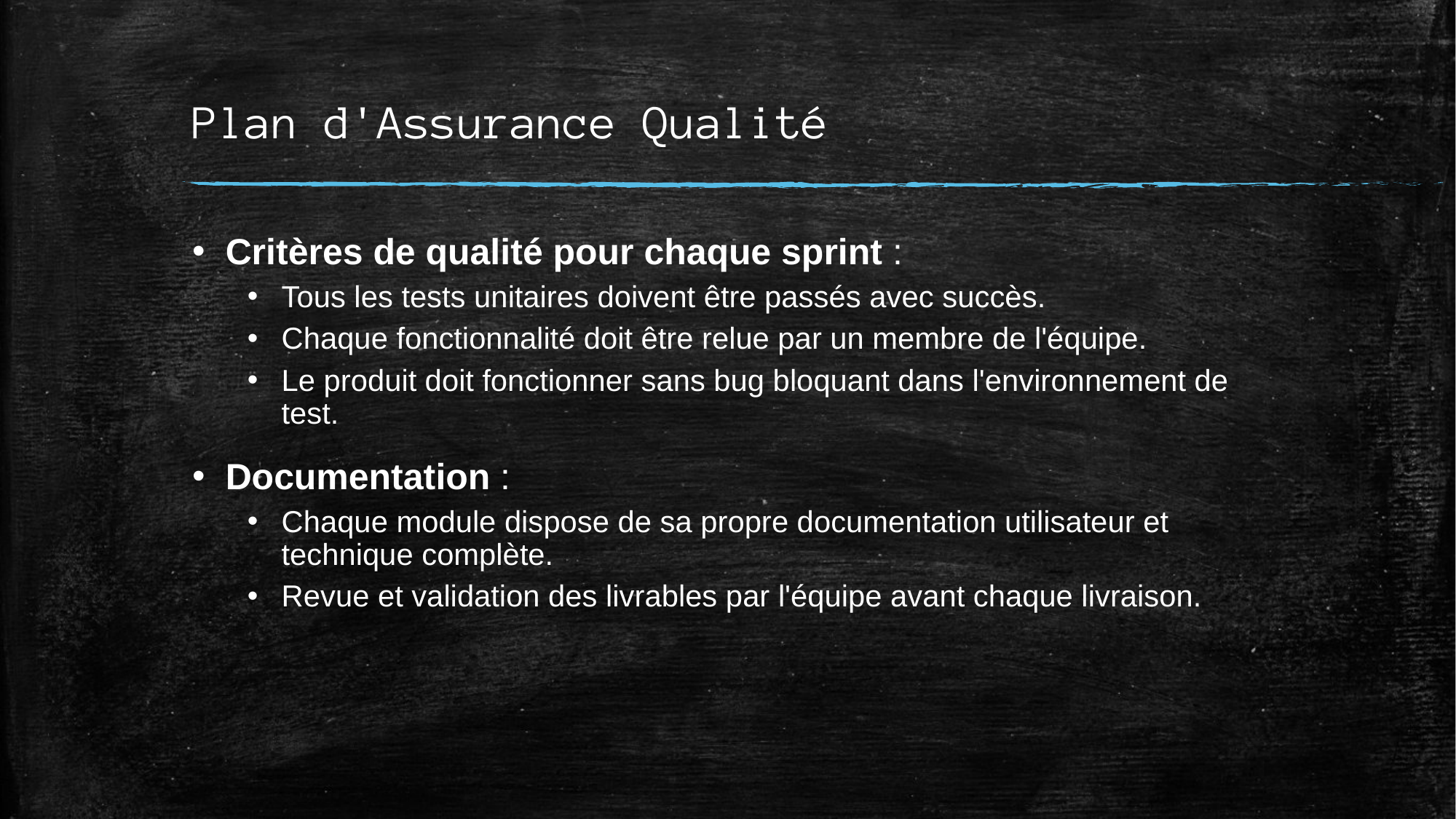

# Plan d'Assurance Qualité
Critères de qualité pour chaque sprint :
Tous les tests unitaires doivent être passés avec succès.
Chaque fonctionnalité doit être relue par un membre de l'équipe.
Le produit doit fonctionner sans bug bloquant dans l'environnement de test.
Documentation :
Chaque module dispose de sa propre documentation utilisateur et technique complète.
Revue et validation des livrables par l'équipe avant chaque livraison.